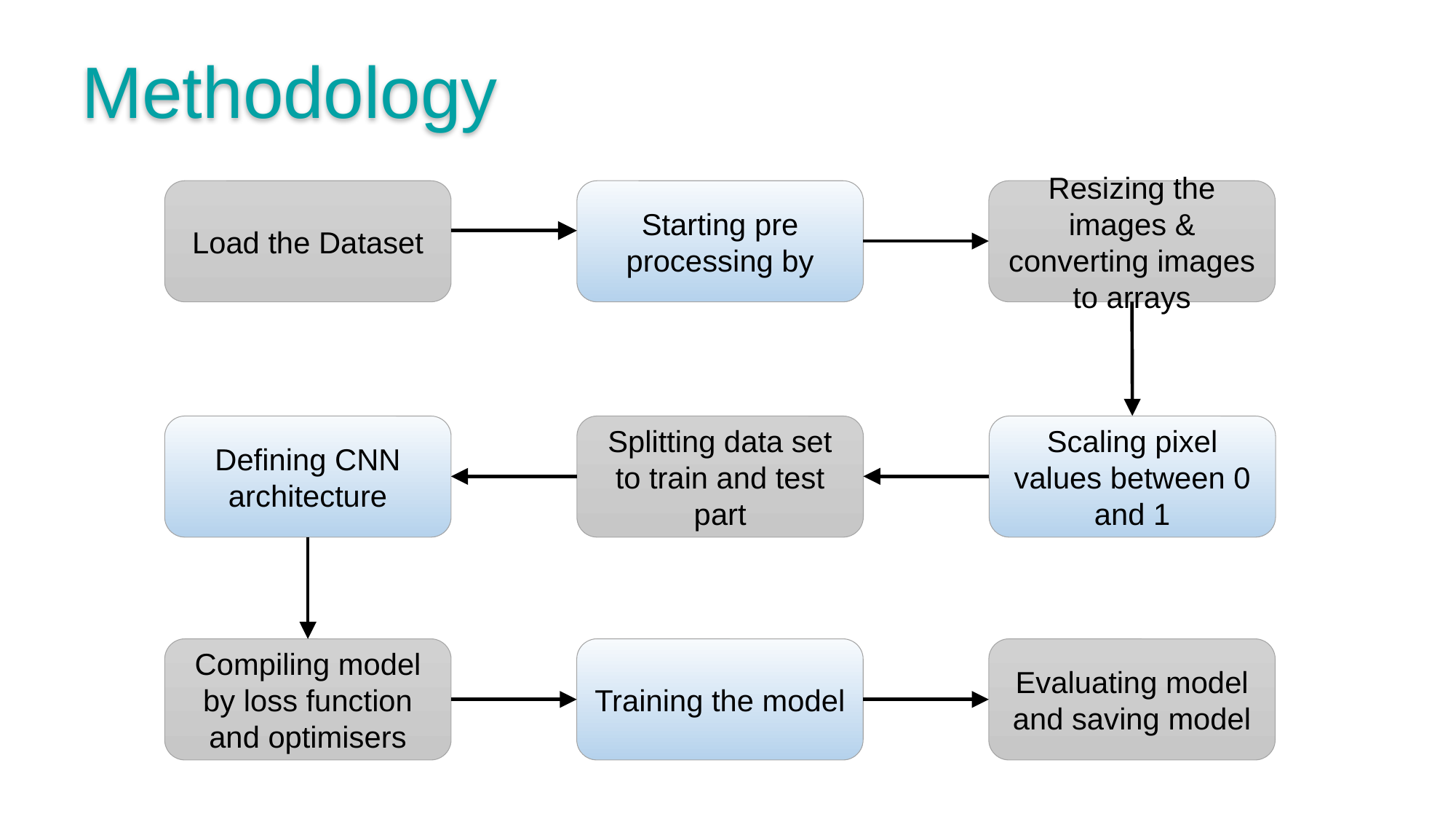

Methodology
Resizing the images & converting images to arrays
Starting pre processing by
Load the Dataset
Defining CNN architecture
Splitting data set to train and test part
Scaling pixel values between 0 and 1
Compiling model by loss function and optimisers
Evaluating model and saving model
Training the model